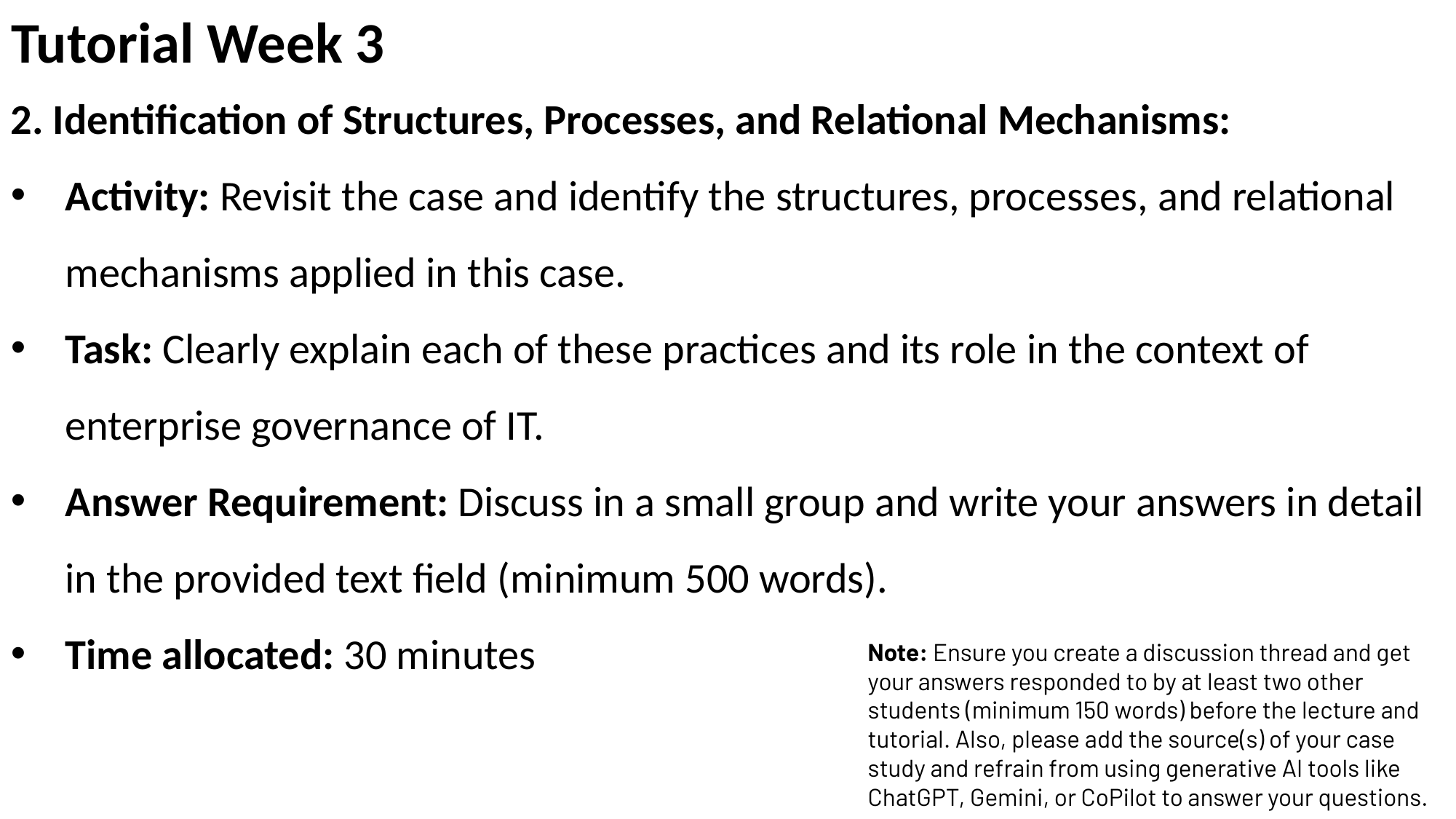

# Tutorial Week 3
2. Identification of Structures, Processes, and Relational Mechanisms:
Activity: Revisit the case and identify the structures, processes, and relational mechanisms applied in this case.
Task: Clearly explain each of these practices and its role in the context of enterprise governance of IT.
Answer Requirement: Discuss in a small group and write your answers in detail in the provided text field (minimum 500 words).
Time allocated: 30 minutes
Note: Ensure you create a discussion thread and get your answers responded to by at least two other students (minimum 150 words) before the lecture and tutorial. Also, please add the source(s) of your case study and refrain from using generative AI tools like ChatGPT, Gemini, or CoPilot to answer your questions.